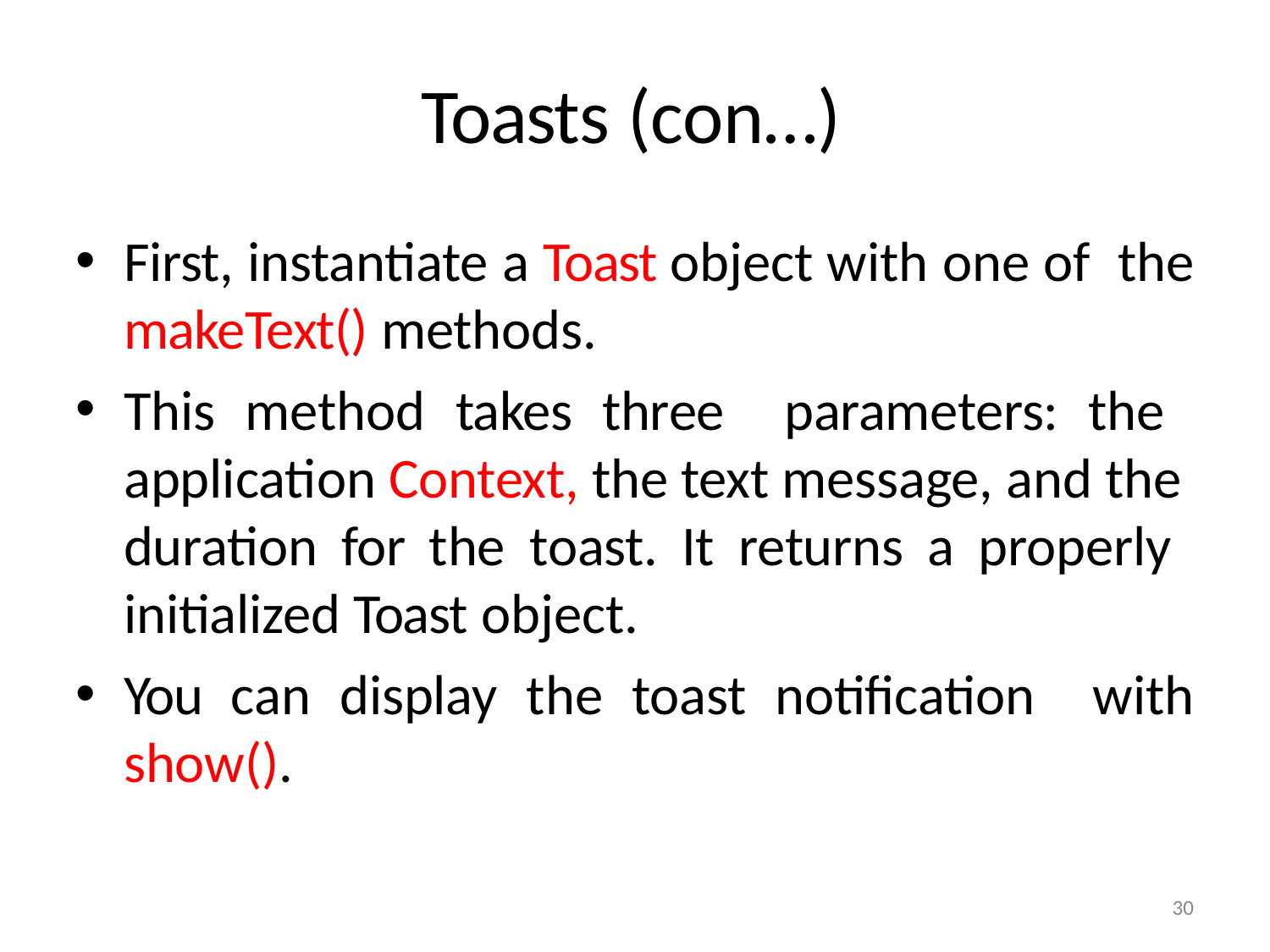

# Toasts (con…)
First, instantiate a Toast object with one of  the makeText() methods.
This method takes three  parameters: the  application Context, the text message, and the  duration for the toast. It returns a properly  initialized Toast object.
You can display the toast notification  with show().
30